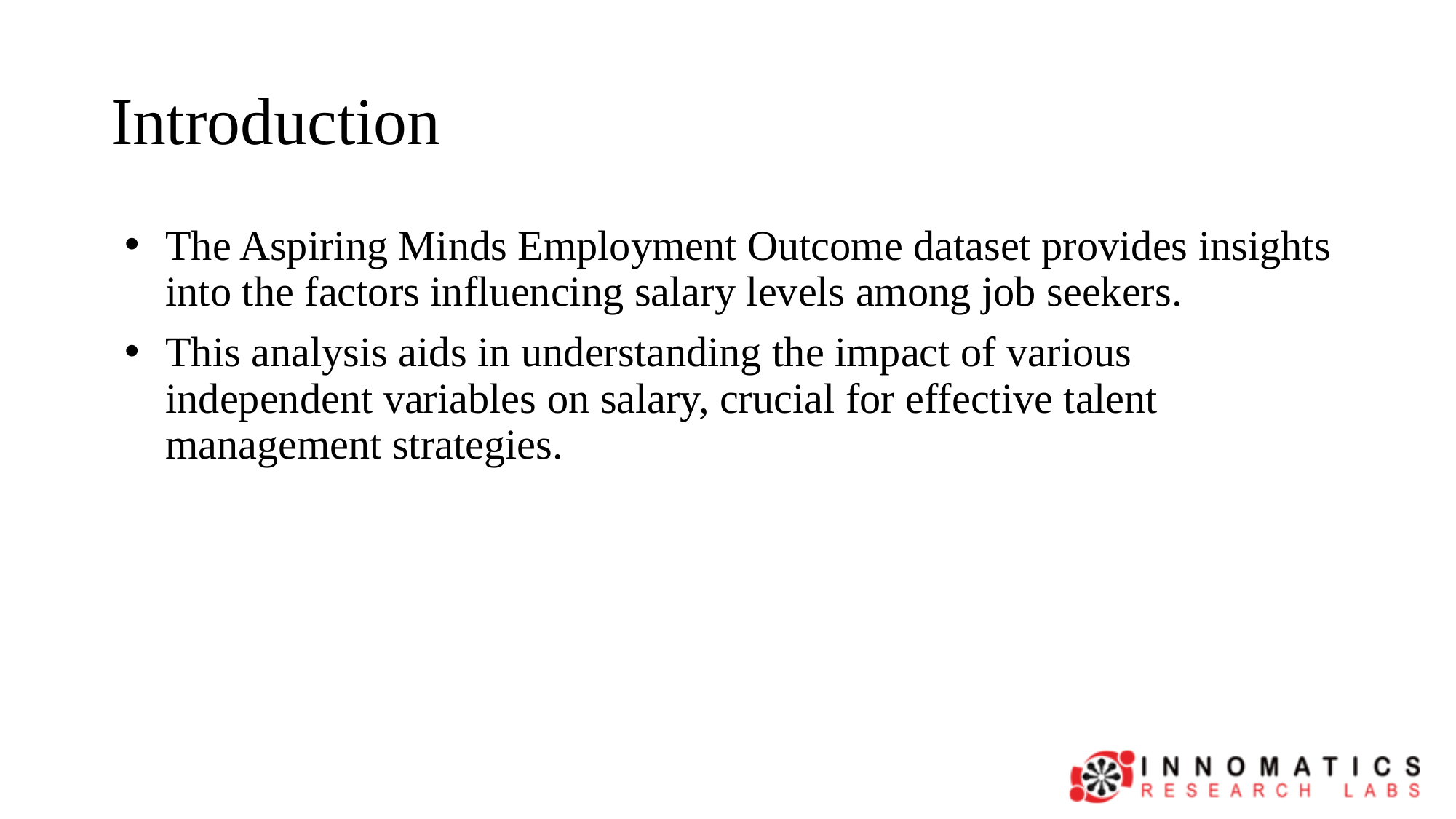

# Introduction
The Aspiring Minds Employment Outcome dataset provides insights into the factors influencing salary levels among job seekers.
This analysis aids in understanding the impact of various independent variables on salary, crucial for effective talent management strategies.